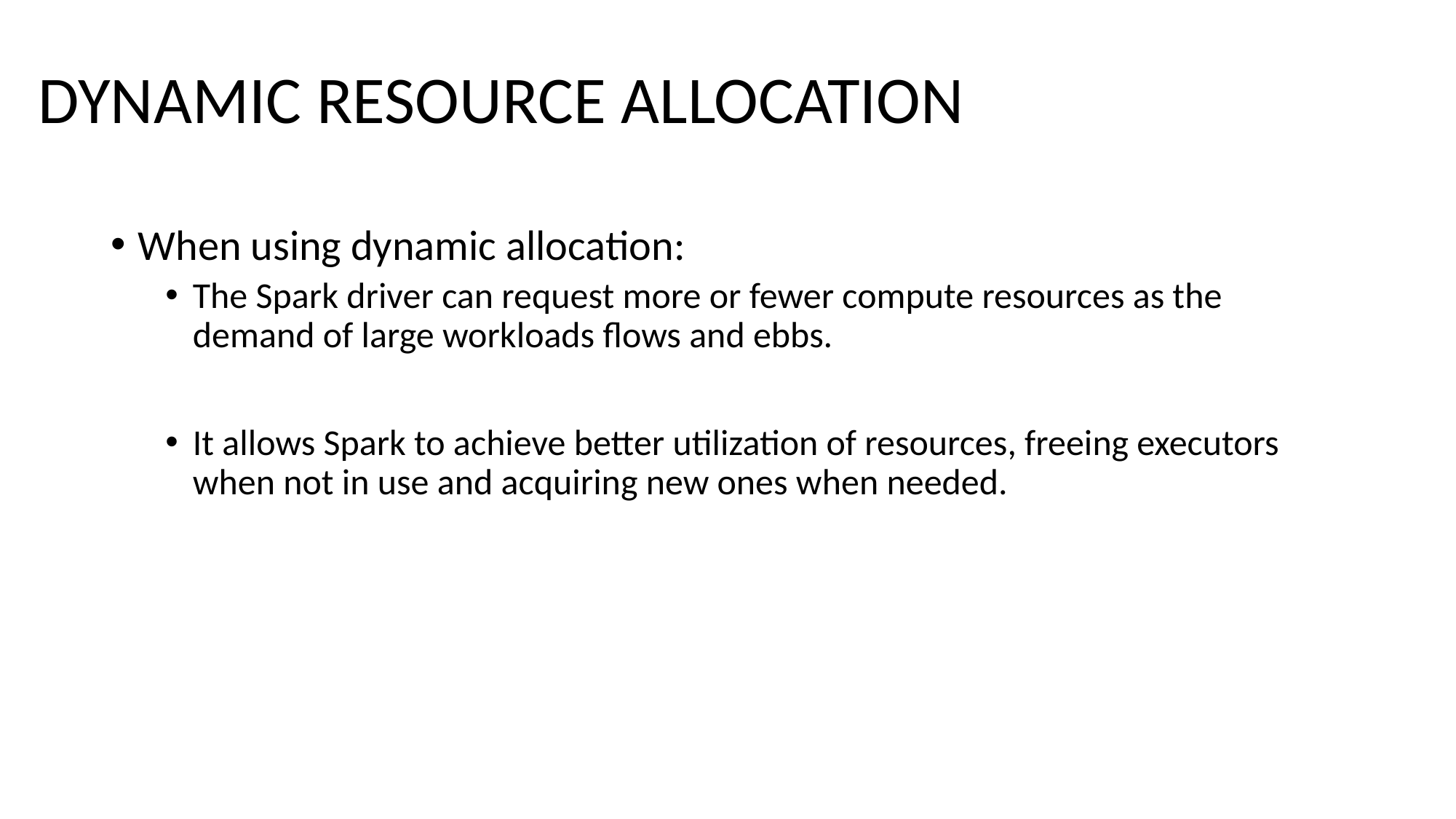

# DYNAMIC RESOURCE ALLOCATION
When using dynamic allocation:
The Spark driver can request more or fewer compute resources as the demand of large workloads flows and ebbs.

It allows Spark to achieve better utilization of resources, freeing executors when not in use and acquiring new ones when needed.